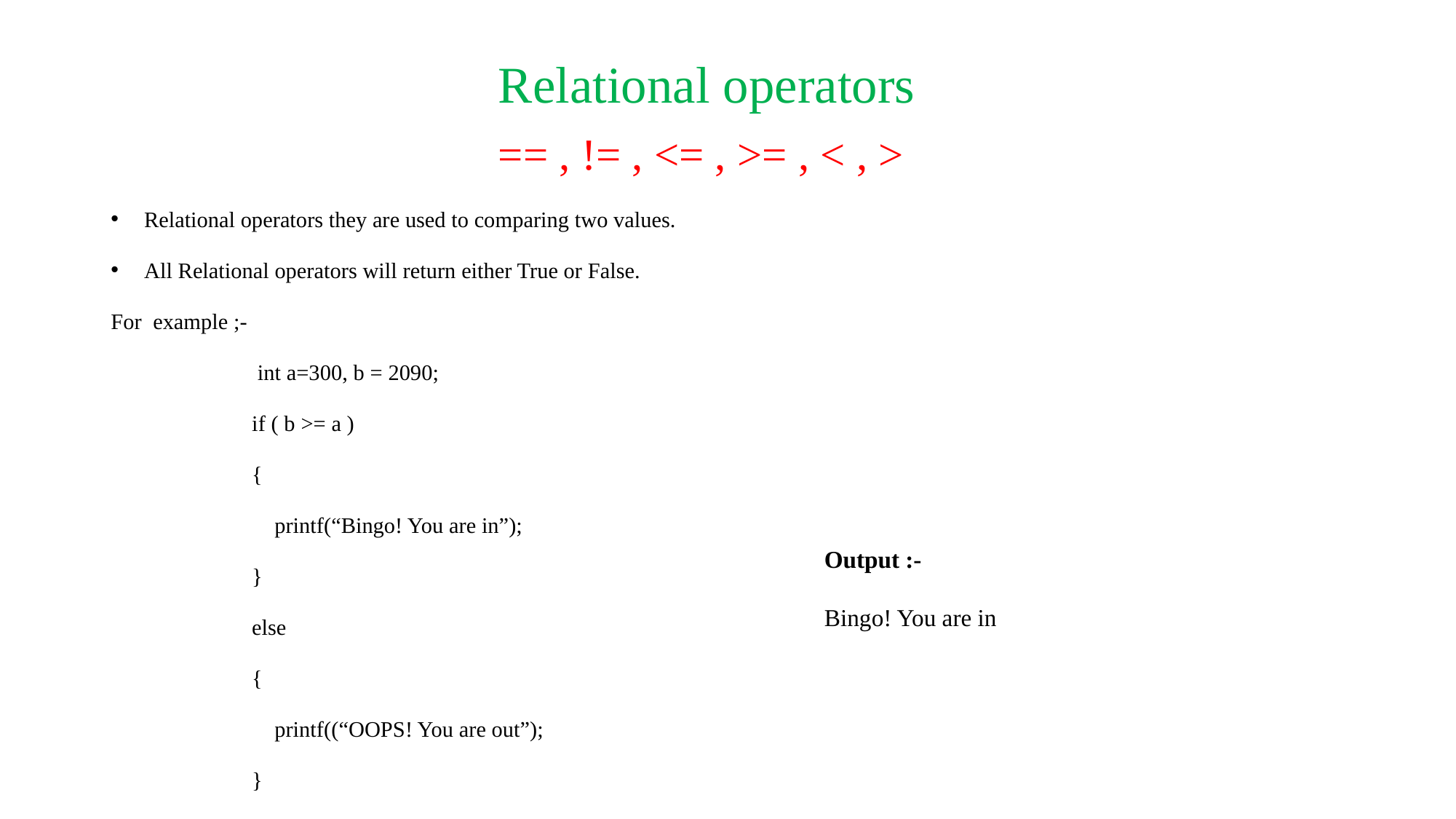

Relational operators
                              == , != , <= , >= , < , >
Relational operators they are used to comparing two values.
All Relational operators will return either True or False.
For  example ;-
                          int a=300, b = 2090;
                         if ( b >= a )
                         {
                             printf(“Bingo! You are in”);
                         }
                         else
                         {
                             printf((“OOPS! You are out”);
                         }

Output :-

Bingo! You are in